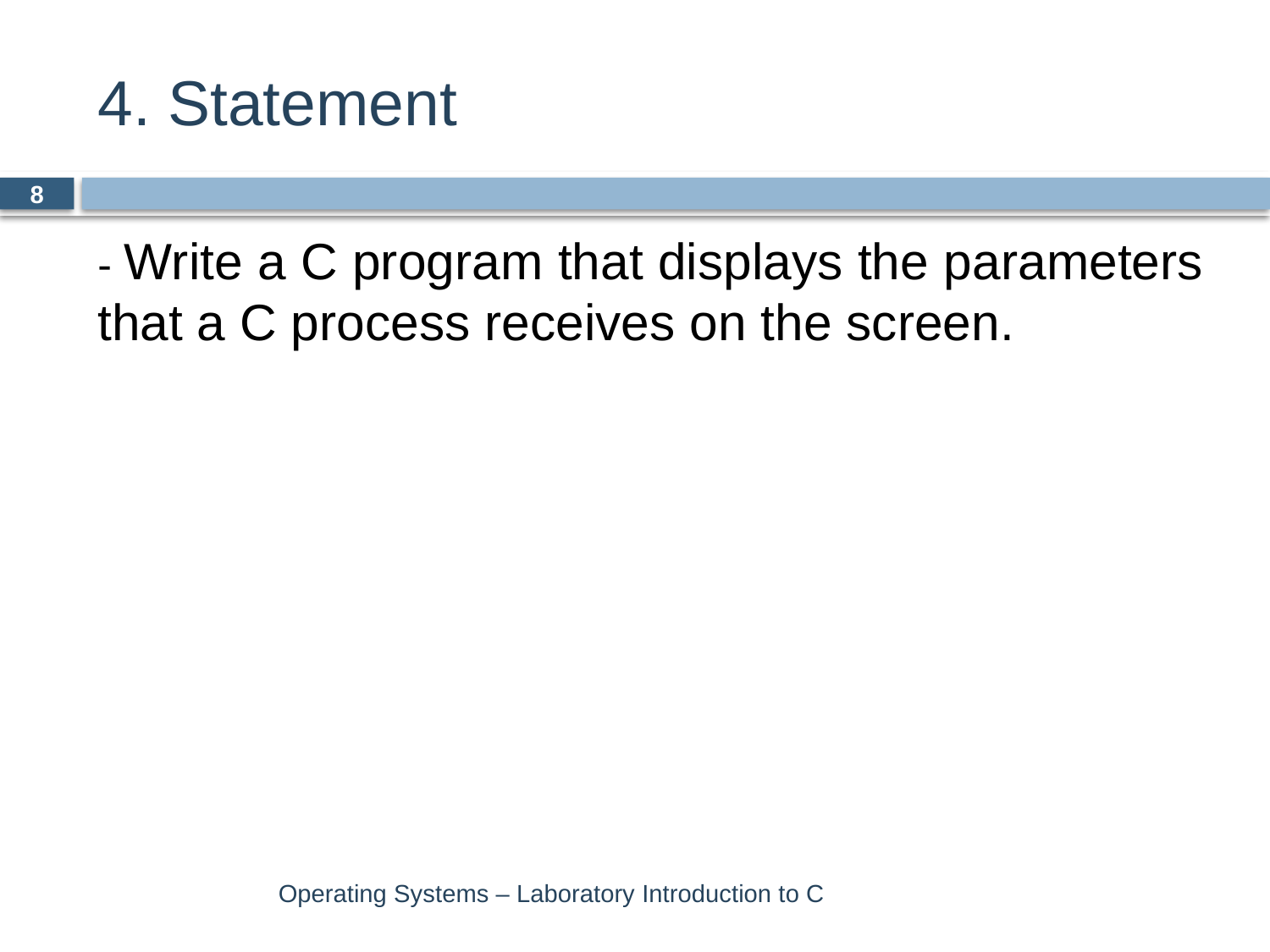

# 4. Statement
8
- Write a C program that displays the parameters that a C process receives on the screen.
Operating Systems – Laboratory Introduction to C